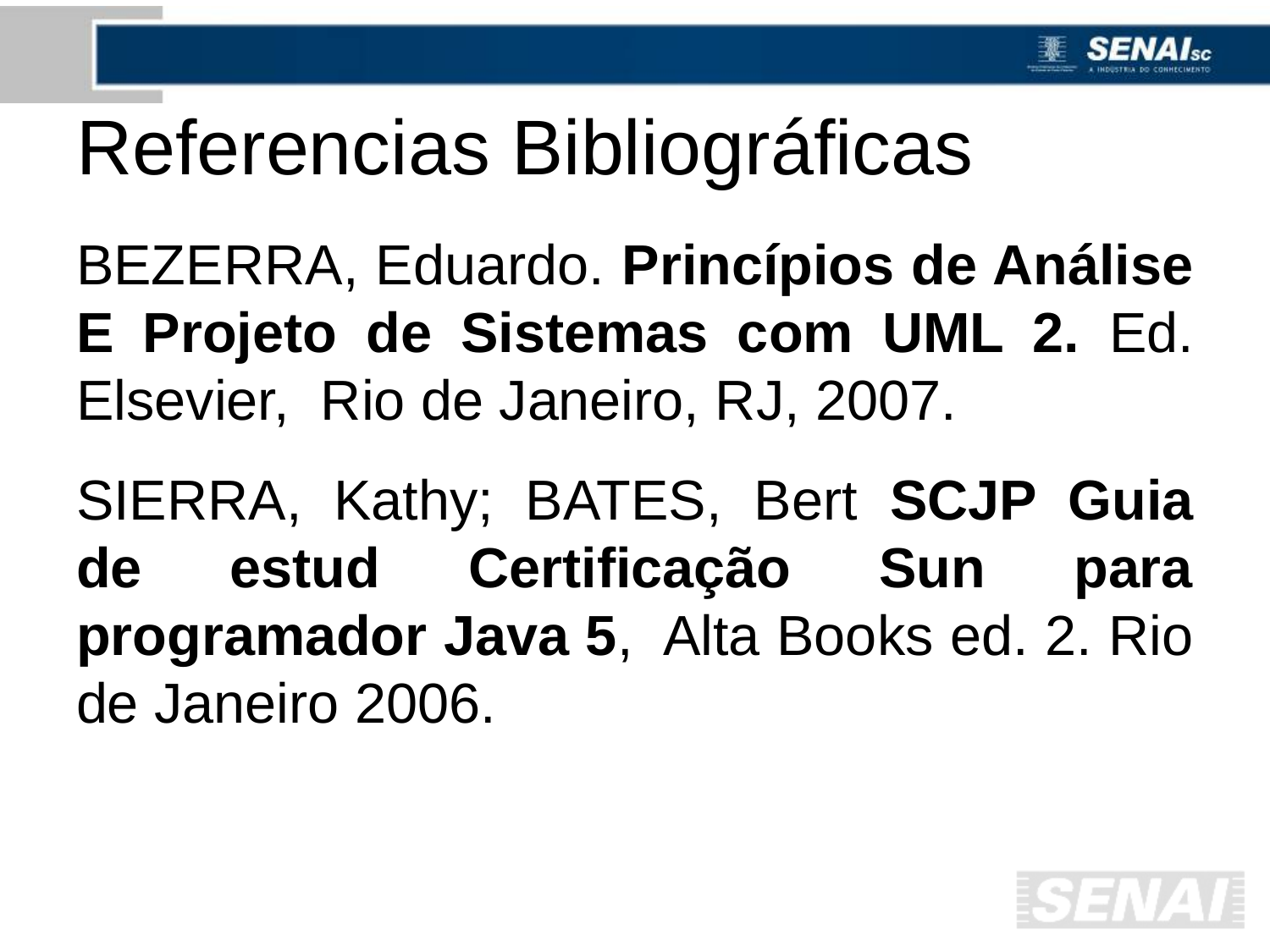

# Referencias Bibliográficas
BEZERRA, Eduardo. Princípios de Análise E Projeto de Sistemas com UML 2. Ed. Elsevier,  Rio de Janeiro, RJ, 2007.
SIERRA, Kathy; BATES, Bert SCJP Guia de estud Certificação Sun para programador Java 5,  Alta Books ed. 2. Rio de Janeiro 2006.